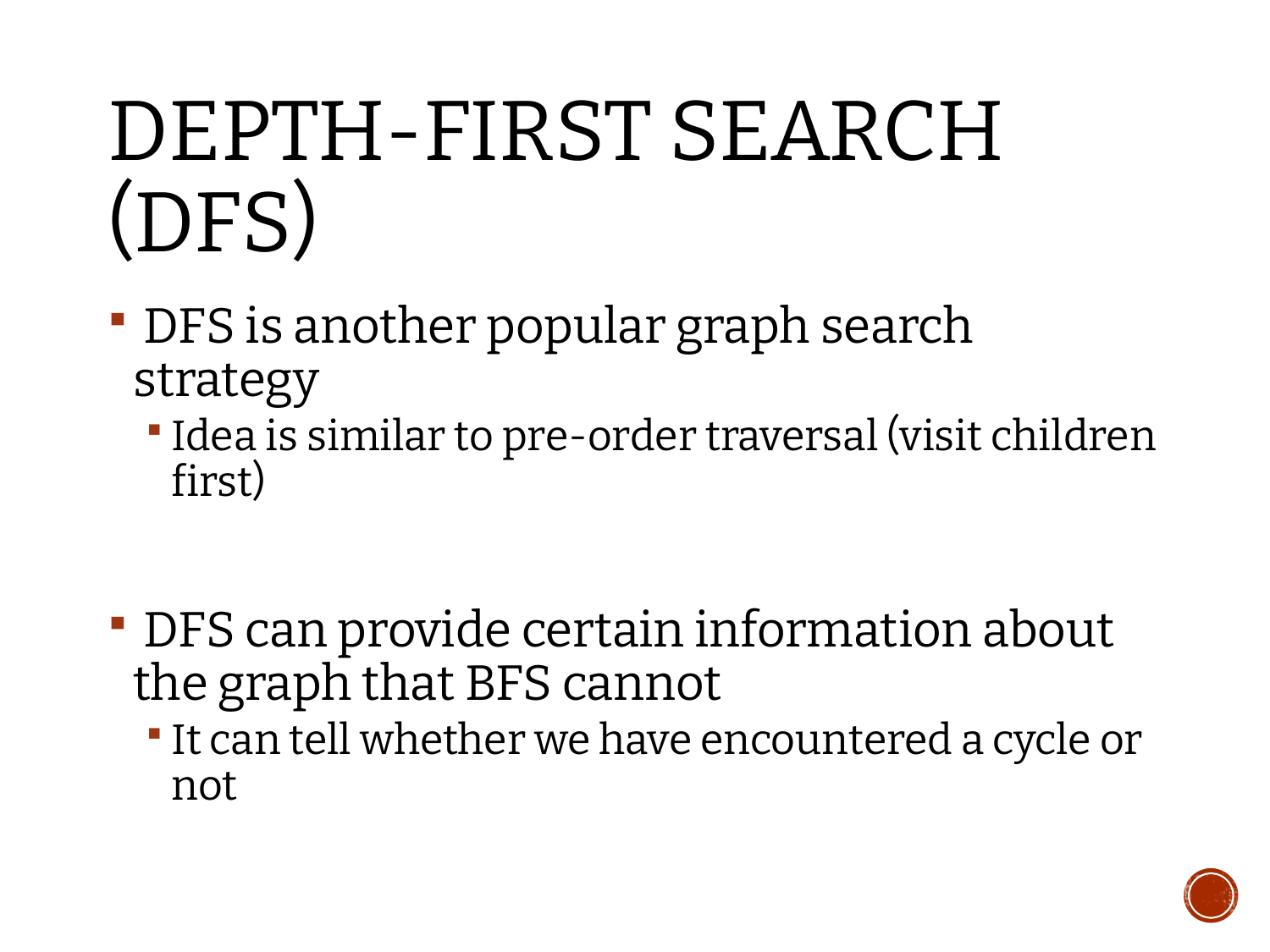

# Depth-First Search (DFS)
 DFS is another popular graph search strategy
Idea is similar to pre-order traversal (visit children first)

 DFS can provide certain information about the graph that BFS cannot
It can tell whether we have encountered a cycle or not